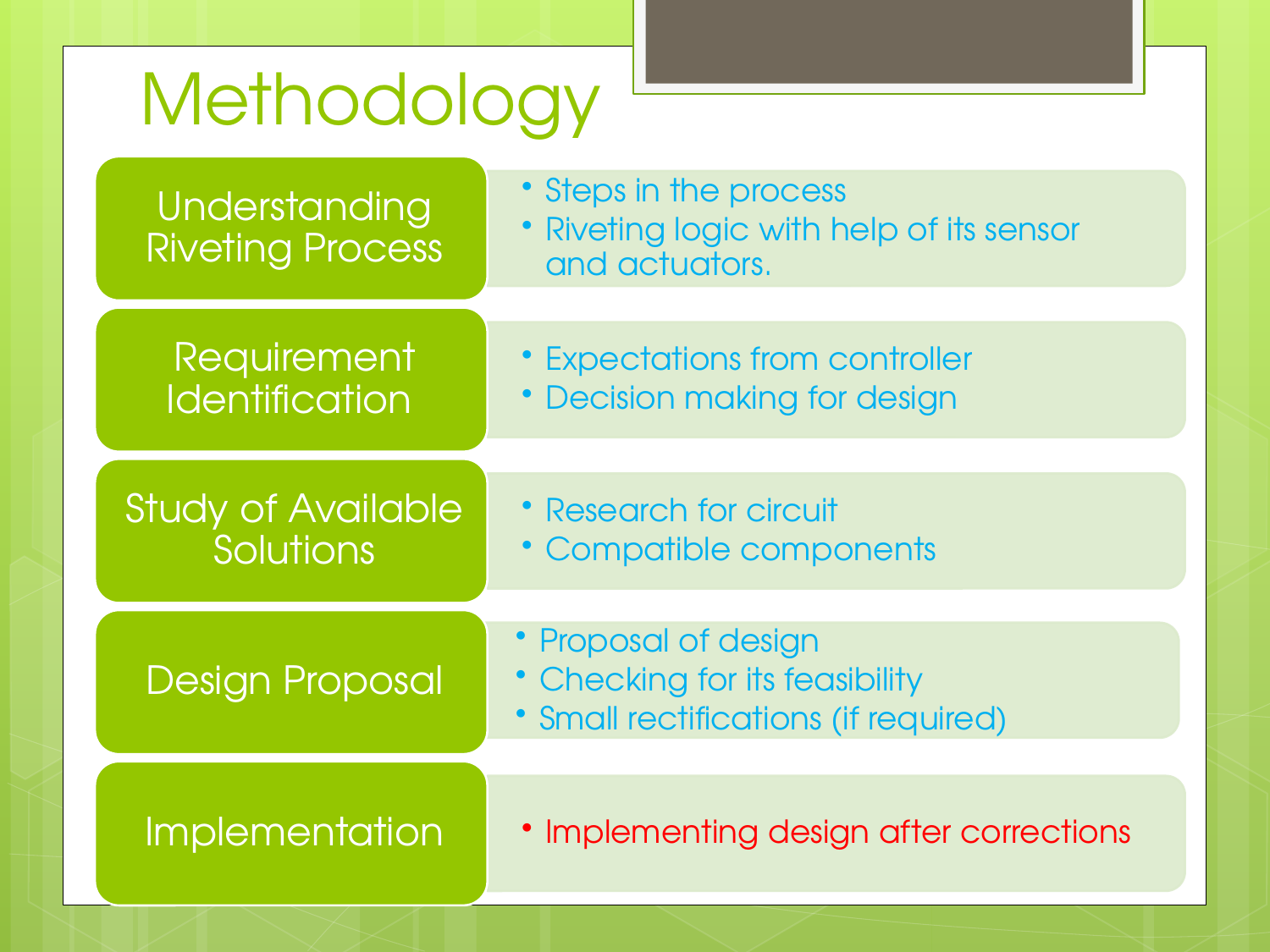

# Methodology
Steps in the process
Riveting logic with help of its sensor and actuators.
Understanding Riveting Process
Expectations from controller
Decision making for design
Requirement Identification
Research for circuit
Compatible components
Study of Available Solutions
Proposal of design
Checking for its feasibility
Small rectifications (if required)
Design Proposal
Implementing design after corrections
Implementation